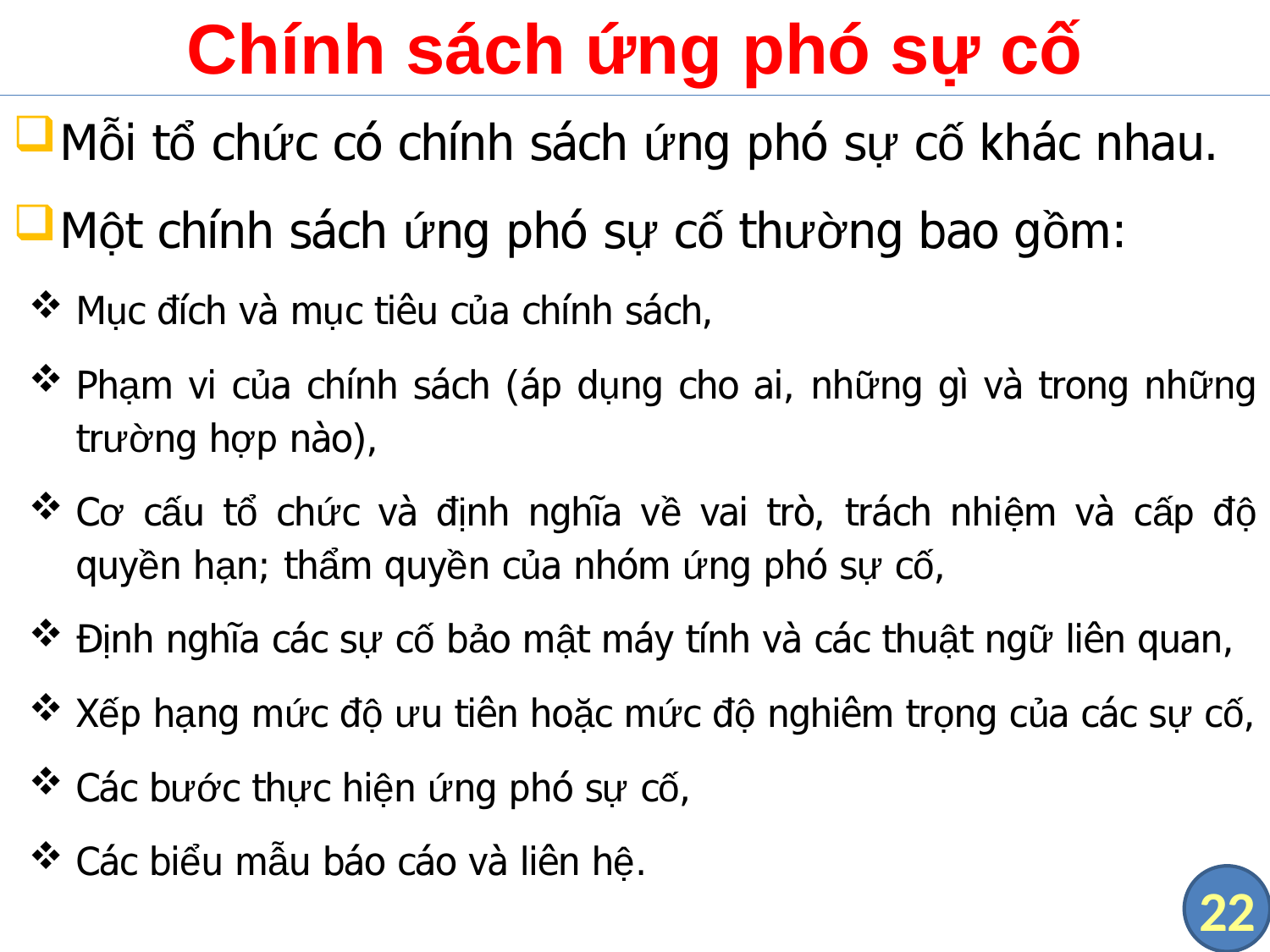

# Chính sách ứng phó sự cố
Mỗi tổ chức có chính sách ứng phó sự cố khác nhau.
Một chính sách ứng phó sự cố thường bao gồm:
Mục đích và mục tiêu của chính sách,
Phạm vi của chính sách (áp dụng cho ai, những gì và trong những trường hợp nào),
Cơ cấu tổ chức và định nghĩa về vai trò, trách nhiệm và cấp độ quyền hạn; thẩm quyền của nhóm ứng phó sự cố,
Định nghĩa các sự cố bảo mật máy tính và các thuật ngữ liên quan,
Xếp hạng mức độ ưu tiên hoặc mức độ nghiêm trọng của các sự cố,
Các bước thực hiện ứng phó sự cố,
Các biểu mẫu báo cáo và liên hệ.

22